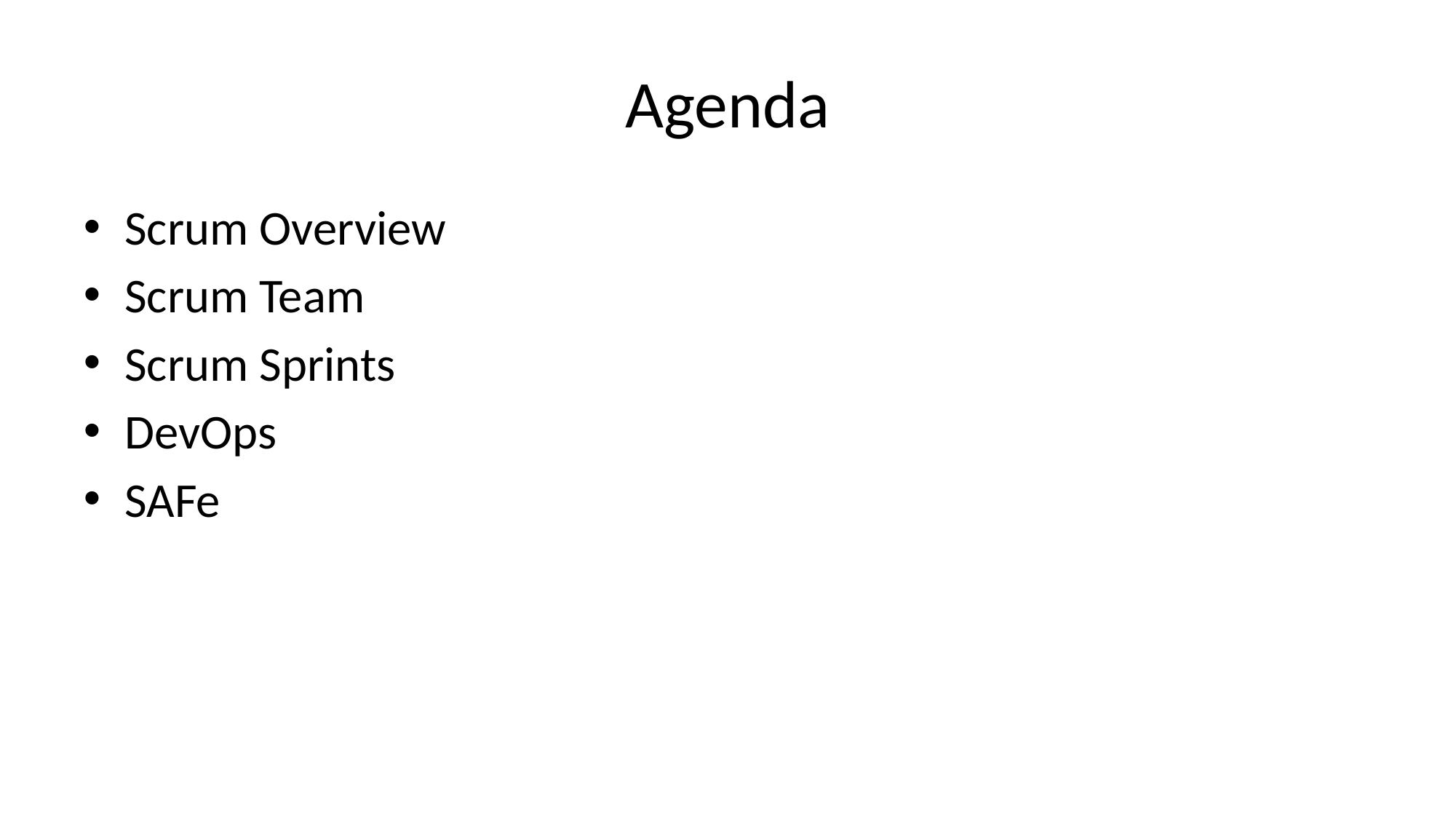

# Agenda
Scrum Overview
Scrum Team
Scrum Sprints
DevOps
SAFe